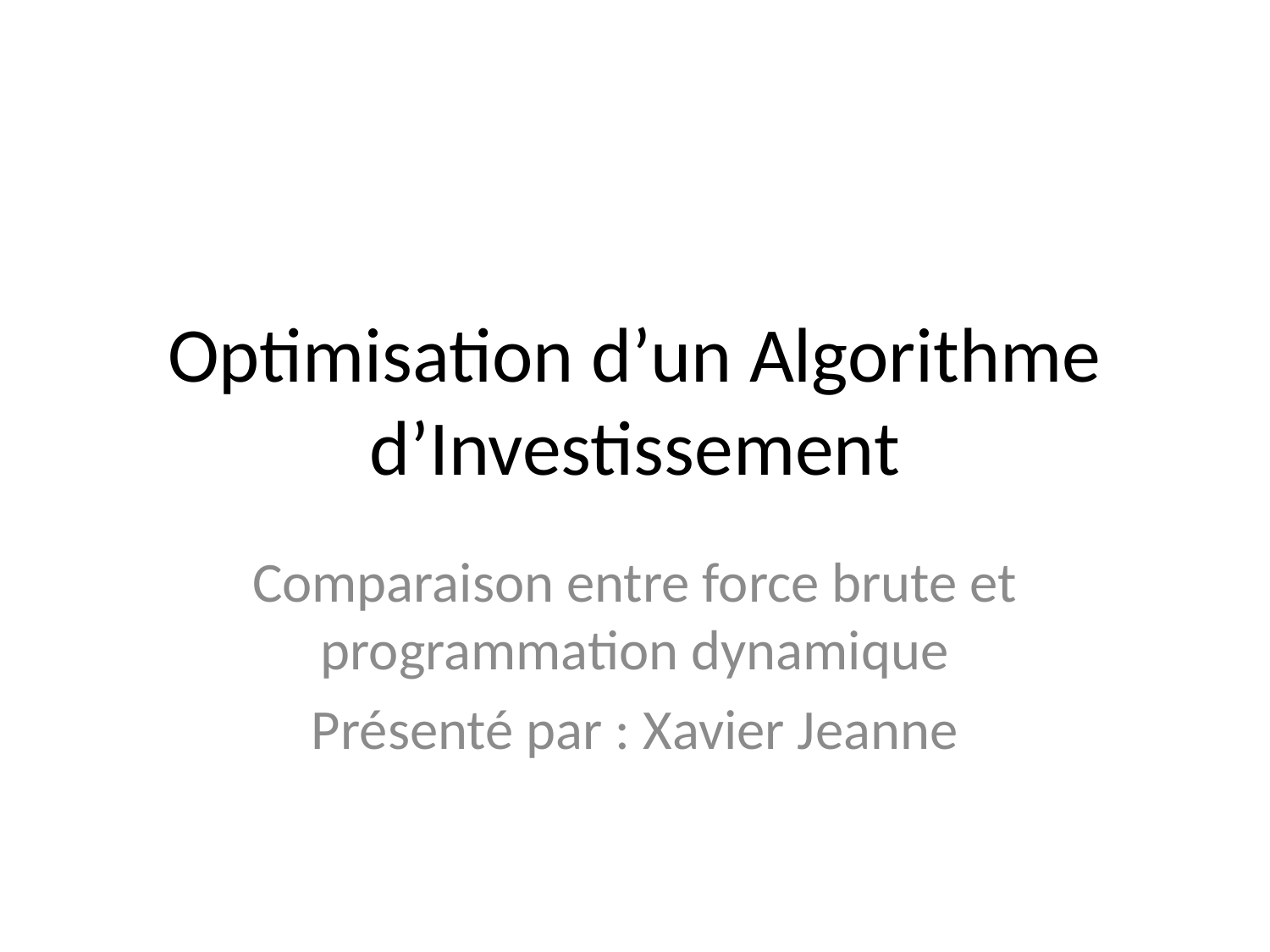

# Optimisation d’un Algorithme d’Investissement
Comparaison entre force brute et programmation dynamique
Présenté par : Xavier Jeanne